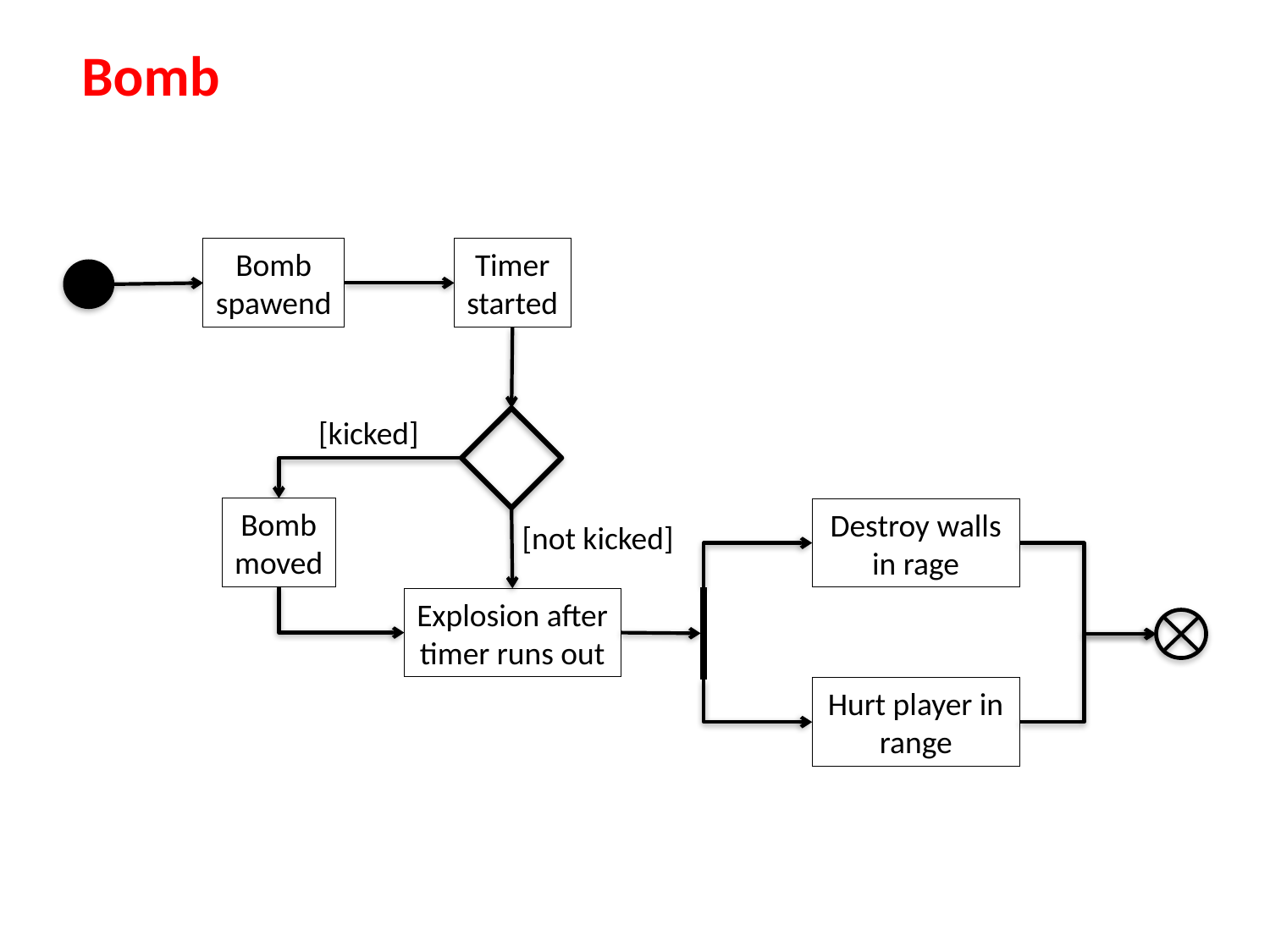

Bomb
Bomb
spawend
Timer
started

[kicked]

Bomb
moved
Destroy walls in rage
[not kicked]

Explosion after
timer runs out

Hurt player in range